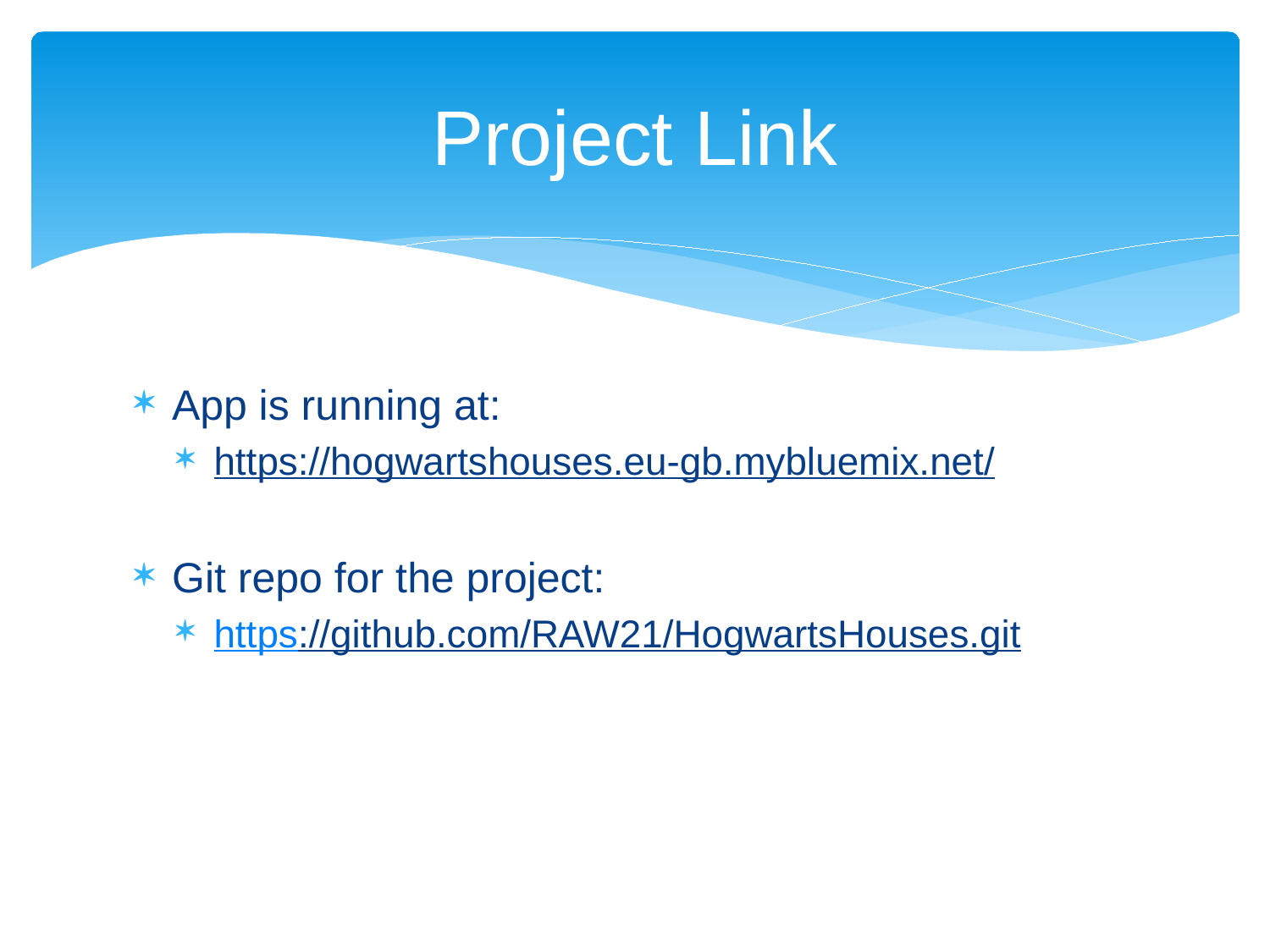

# Project Link
App is running at:
https://hogwartshouses.eu-gb.mybluemix.net/

Git repo for the project:
https://github.com/RAW21/HogwartsHouses.git